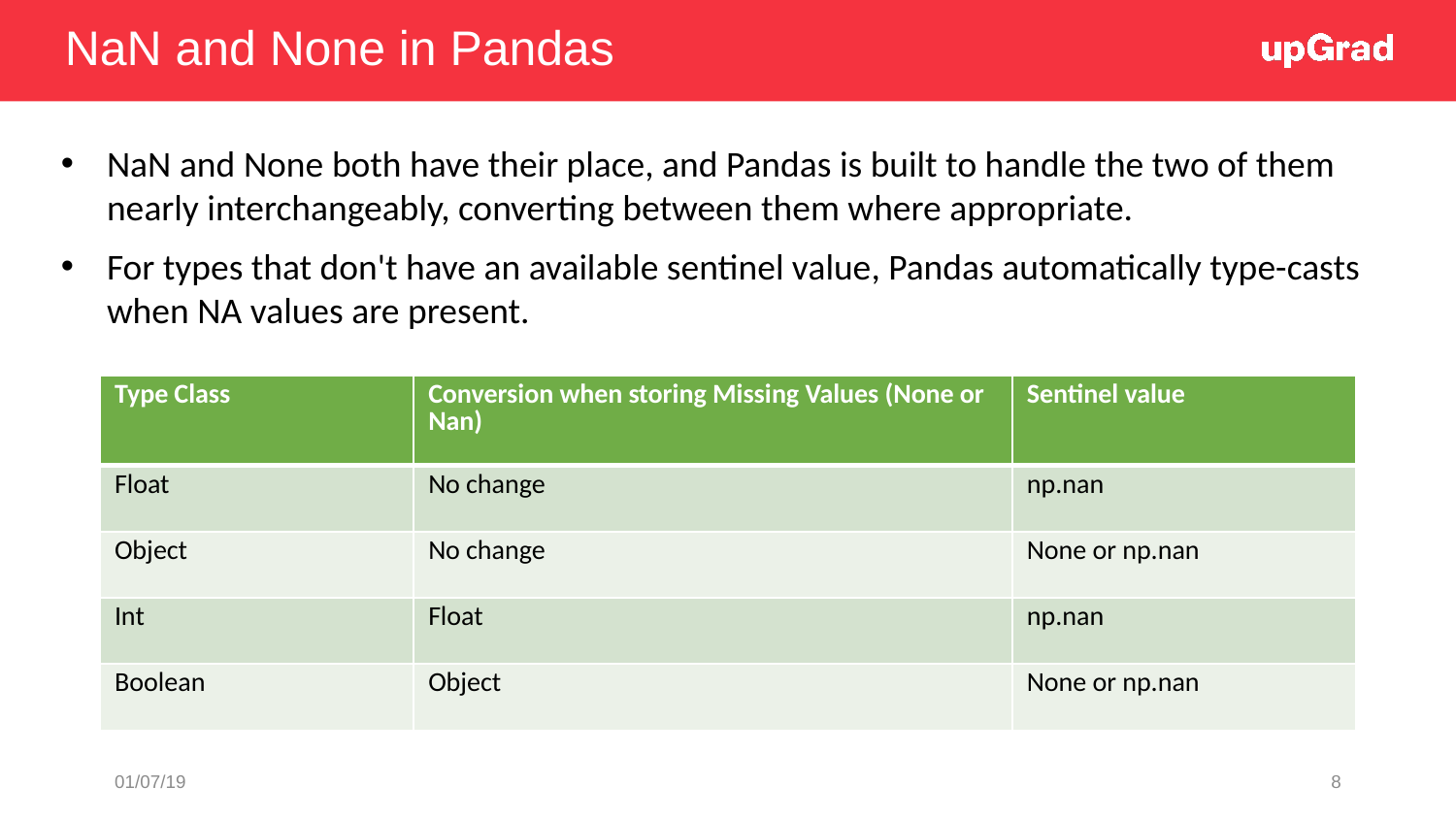

# NaN and None in Pandas
NaN and None both have their place, and Pandas is built to handle the two of them nearly interchangeably, converting between them where appropriate.
For types that don't have an available sentinel value, Pandas automatically type-casts when NA values are present.
| Type Class | Conversion when storing Missing Values (None or Nan) | Sentinel value |
| --- | --- | --- |
| Float | No change | np.nan |
| Object | No change | None or np.nan |
| Int | Float | np.nan |
| Boolean | Object | None or np.nan |
01/07/19
8